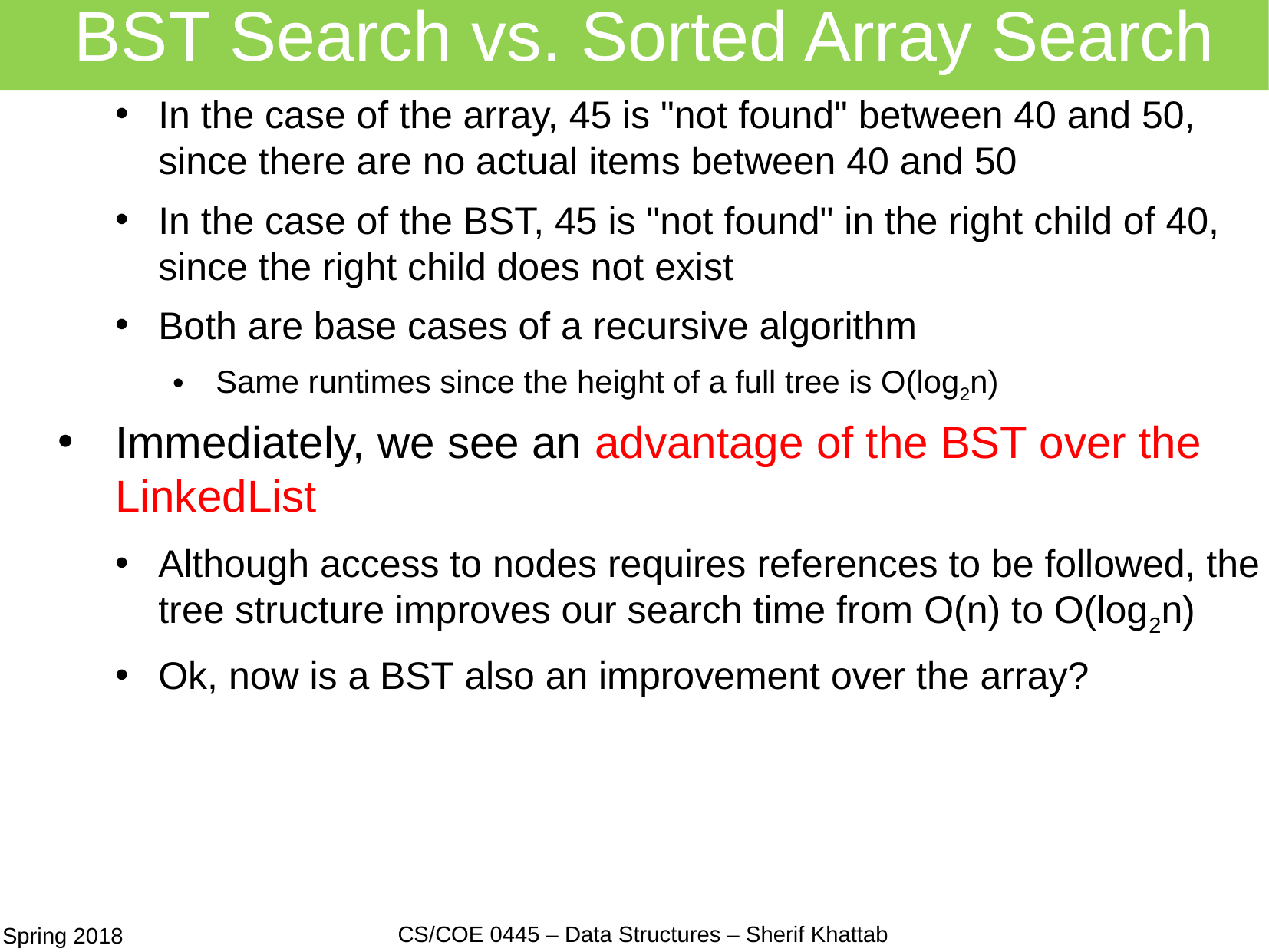

# BST Search vs. Sorted Array Search
In the case of the array, 45 is "not found" between 40 and 50, since there are no actual items between 40 and 50
In the case of the BST, 45 is "not found" in the right child of 40, since the right child does not exist
Both are base cases of a recursive algorithm
Same runtimes since the height of a full tree is O(log2n)
Immediately, we see an advantage of the BST over the LinkedList
Although access to nodes requires references to be followed, the tree structure improves our search time from O(n) to O(log2n)
Ok, now is a BST also an improvement over the array?
10
CS/COE 0445 – Data Structures – Sherif Khattab
Spring 2018